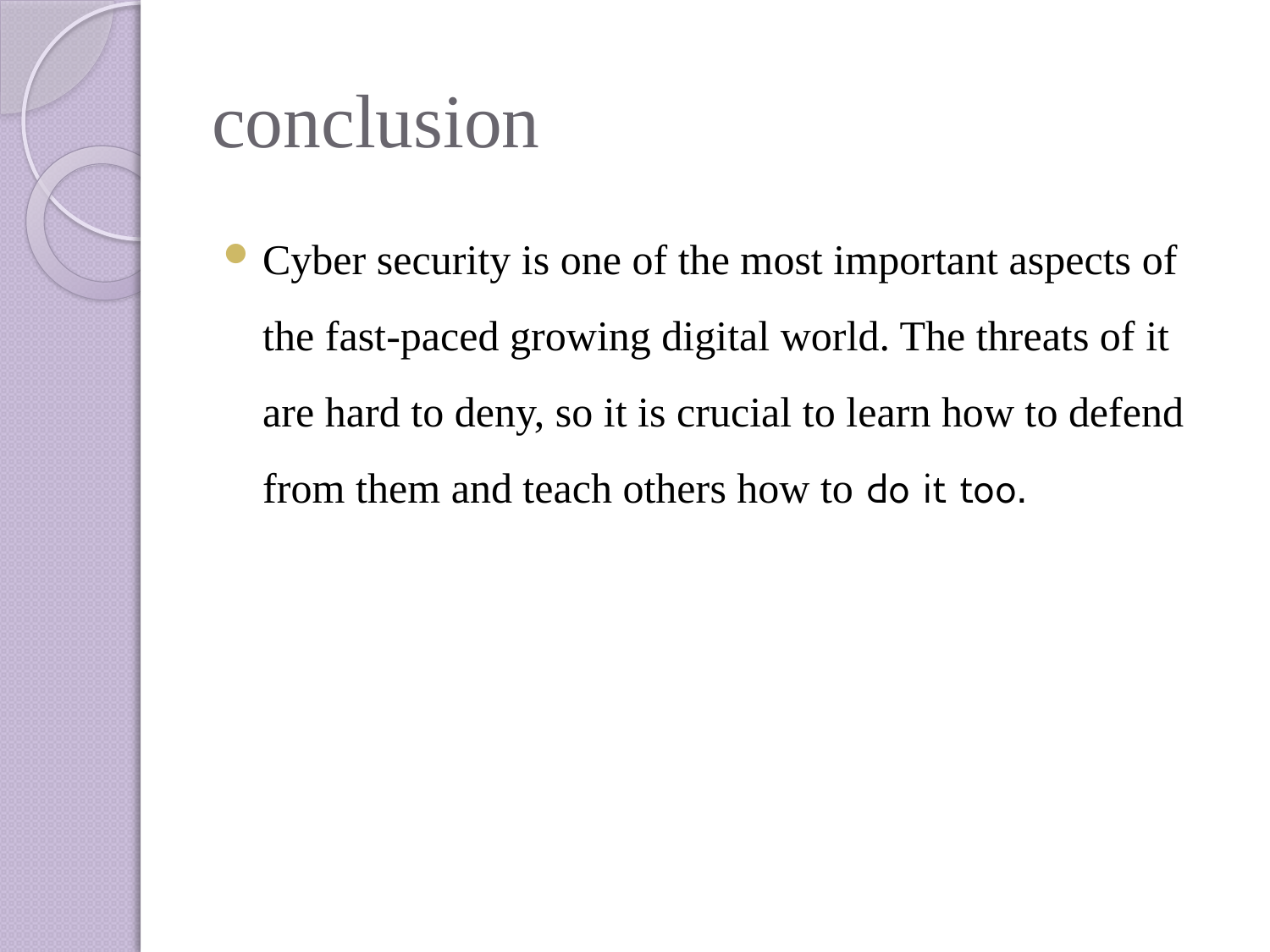

# conclusion
Cyber security is one of the most important aspects of the fast-paced growing digital world. The threats of it are hard to deny, so it is crucial to learn how to defend from them and teach others how to do it too.